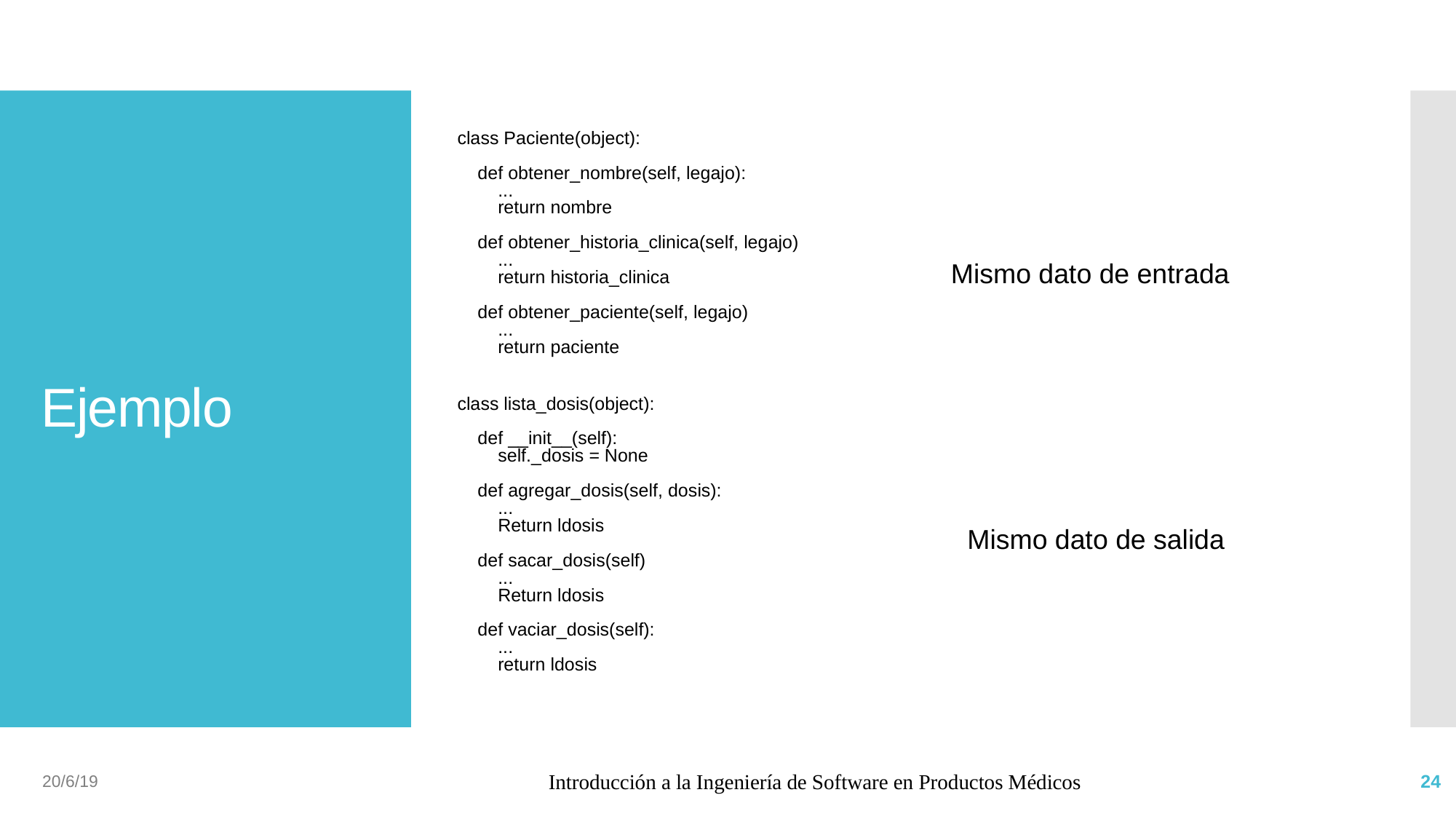

class Paciente(object):
    def obtener_nombre(self, legajo):
        ...
        return nombre
    def obtener_historia_clinica(self, legajo)
        ...
        return historia_clinica
    def obtener_paciente(self, legajo)
        ...
        return paciente
class lista_dosis(object):
    def __init__(self):
        self._dosis = None
    def agregar_dosis(self, dosis):
        ...
        Return ldosis
    def sacar_dosis(self)
        ...
        Return ldosis
    def vaciar_dosis(self):
        ...
        return ldosis
# Ejemplo
Mismo dato de entrada
Mismo dato de salida
20/6/19
Introducción a la Ingeniería de Software en Productos Médicos
24